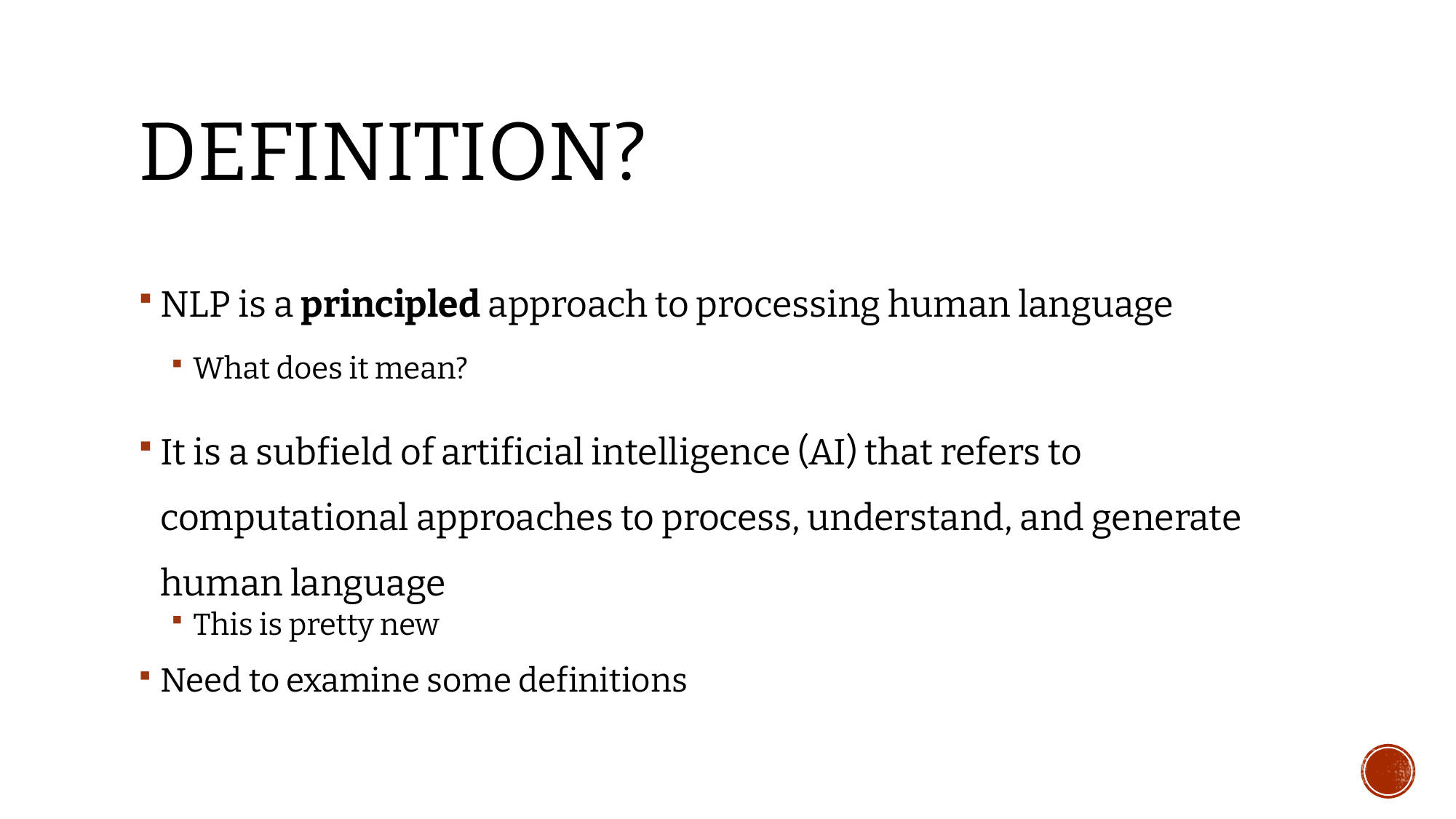

# Definition?
NLP is a principled approach to processing human language
What does it mean?
It is a subfield of artificial intelligence (AI) that refers to computational approaches to process, understand, and generate human language
This is pretty new
Need to examine some definitions